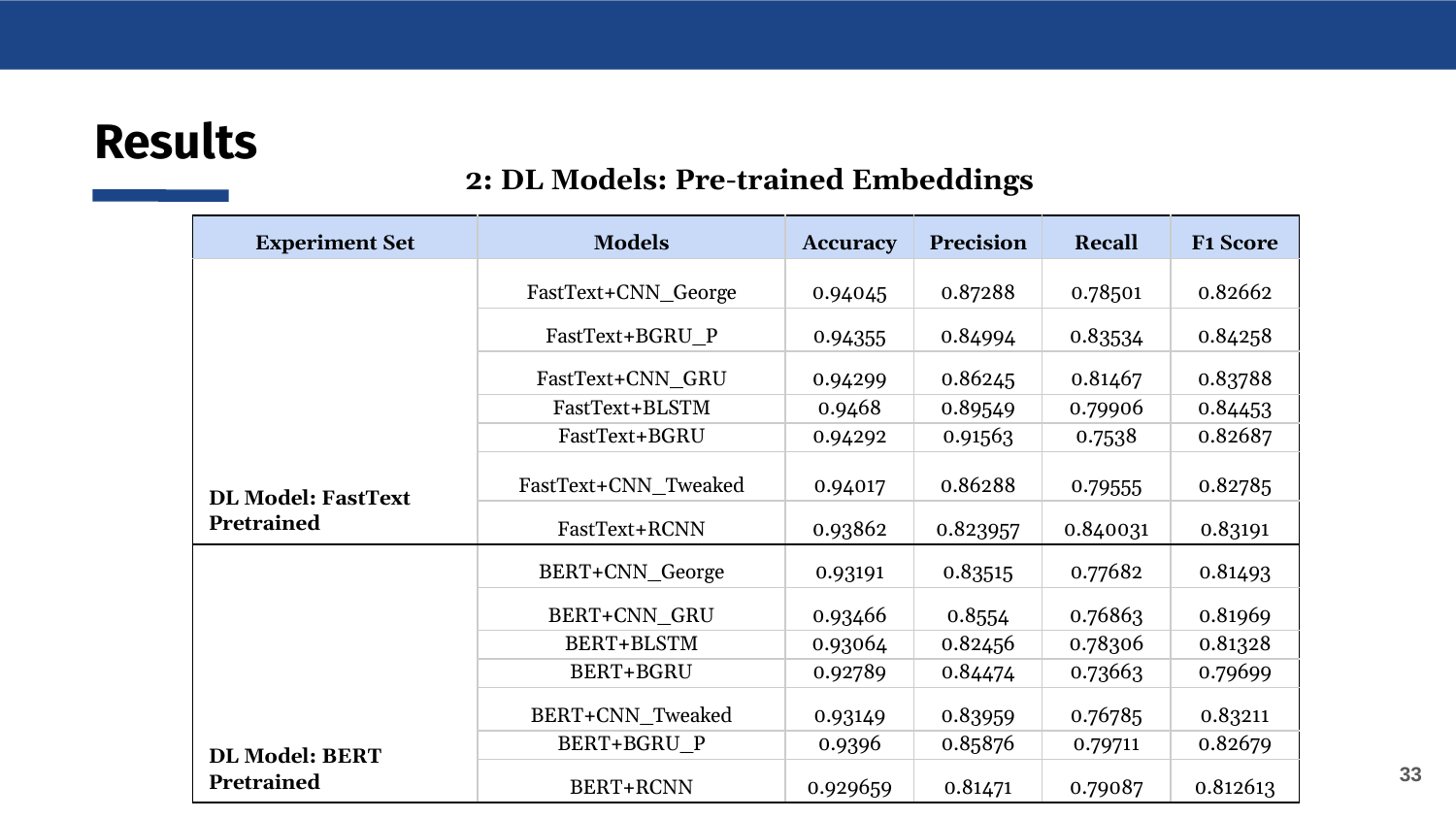

Results
2: DL Models: Pre-trained Embeddings
| Experiment Set | Models | Accuracy | Precision | Recall | F1 Score |
| --- | --- | --- | --- | --- | --- |
| DL Model: FastText Pretrained | FastText+CNN\_George | 0.94045 | 0.87288 | 0.78501 | 0.82662 |
|  | FastText+BGRU\_P | 0.94355 | 0.84994 | 0.83534 | 0.84258 |
|  | FastText+CNN\_GRU | 0.94299 | 0.86245 | 0.81467 | 0.83788 |
|  | FastText+BLSTM | 0.9468 | 0.89549 | 0.79906 | 0.84453 |
|  | FastText+BGRU | 0.94292 | 0.91563 | 0.7538 | 0.82687 |
|  | FastText+CNN\_Tweaked | 0.94017 | 0.86288 | 0.79555 | 0.82785 |
|  | FastText+RCNN | 0.93862 | 0.823957 | 0.840031 | 0.83191 |
| DL Model: BERT Pretrained | BERT+CNN\_George | 0.93191 | 0.83515 | 0.77682 | 0.81493 |
|  | BERT+CNN\_GRU | 0.93466 | 0.8554 | 0.76863 | 0.81969 |
|  | BERT+BLSTM | 0.93064 | 0.82456 | 0.78306 | 0.81328 |
|  | BERT+BGRU | 0.92789 | 0.84474 | 0.73663 | 0.79699 |
|  | BERT+CNN\_Tweaked | 0.93149 | 0.83959 | 0.76785 | 0.83211 |
|  | BERT+BGRU\_P | 0.9396 | 0.85876 | 0.79711 | 0.82679 |
|  | BERT+RCNN | 0.929659 | 0.81471 | 0.79087 | 0.812613 |
33